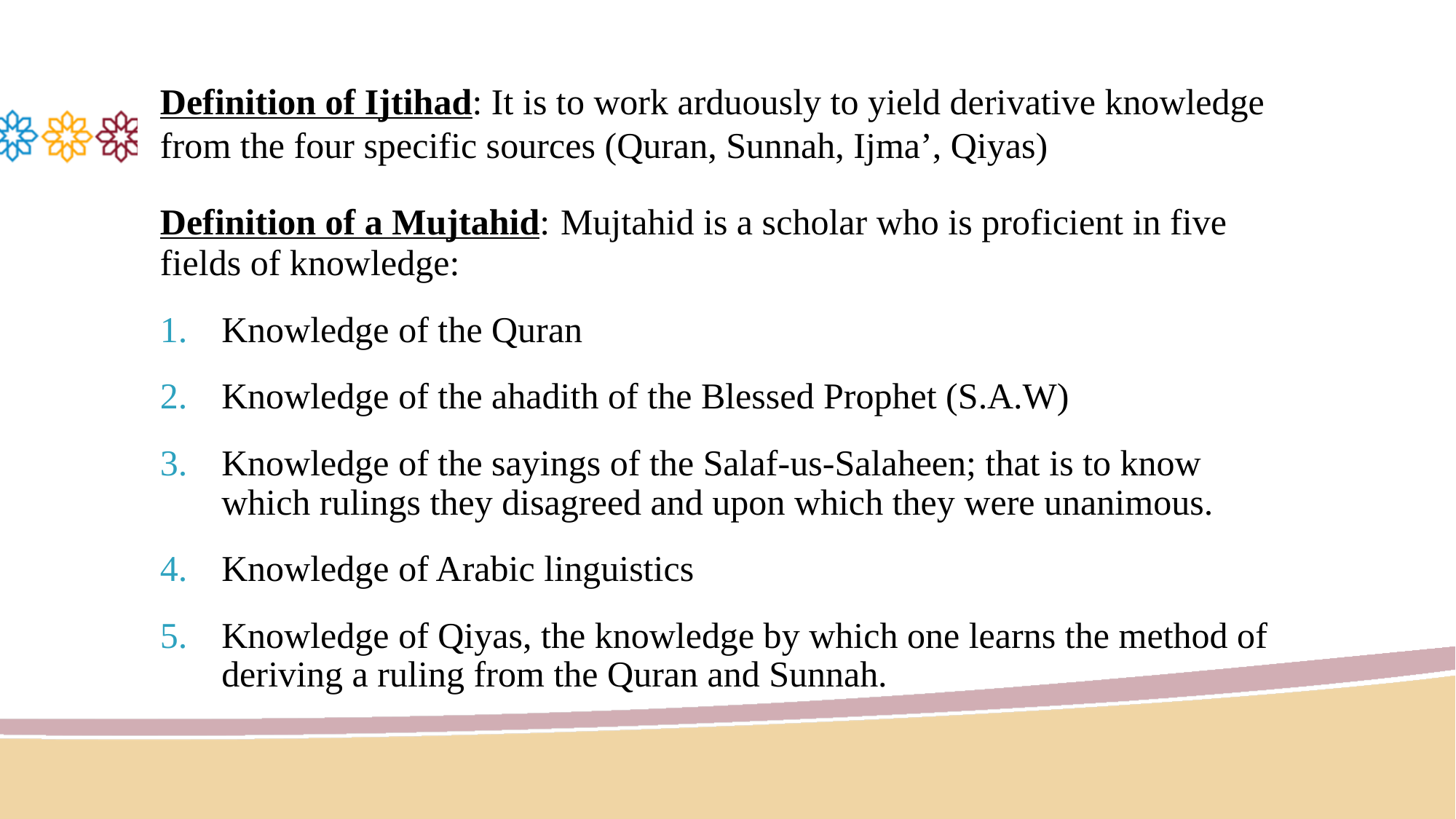

# Definition of Ijtihad: It is to work arduously to yield derivative knowledge from the four specific sources (Quran, Sunnah, Ijma’, Qiyas)
Definition of a Mujtahid: Mujtahid is a scholar who is proficient in five fields of knowledge:
Knowledge of the Quran
Knowledge of the ahadith of the Blessed Prophet (S.A.W)
Knowledge of the sayings of the Salaf-us-Salaheen; that is to know which rulings they disagreed and upon which they were unanimous.
Knowledge of Arabic linguistics
Knowledge of Qiyas, the knowledge by which one learns the method of deriving a ruling from the Quran and Sunnah.